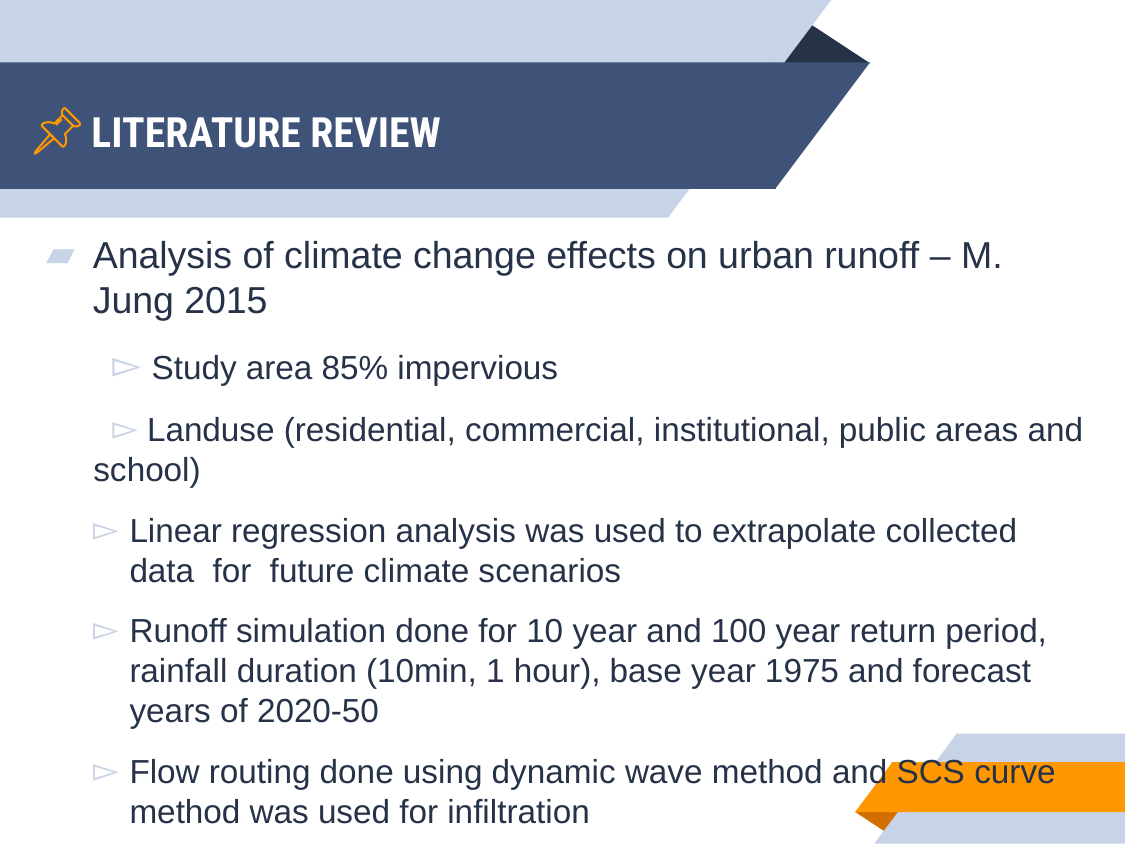

# LITERATURE REVIEW

Analysis of climate change effects on urban runoff – M. Jung 2015
 Study area 85% impervious
 Landuse (residential, commercial, institutional, public areas and school)
Linear regression analysis was used to extrapolate collected data  for  future climate scenarios
Runoff simulation done for 10 year and 100 year return period, rainfall duration (10min, 1 hour), base year 1975 and forecast years of 2020-50
Flow routing done using dynamic wave method and SCS curve method was used for infiltration
Modelled peak discharge and runoff volume for all durations and return period increases